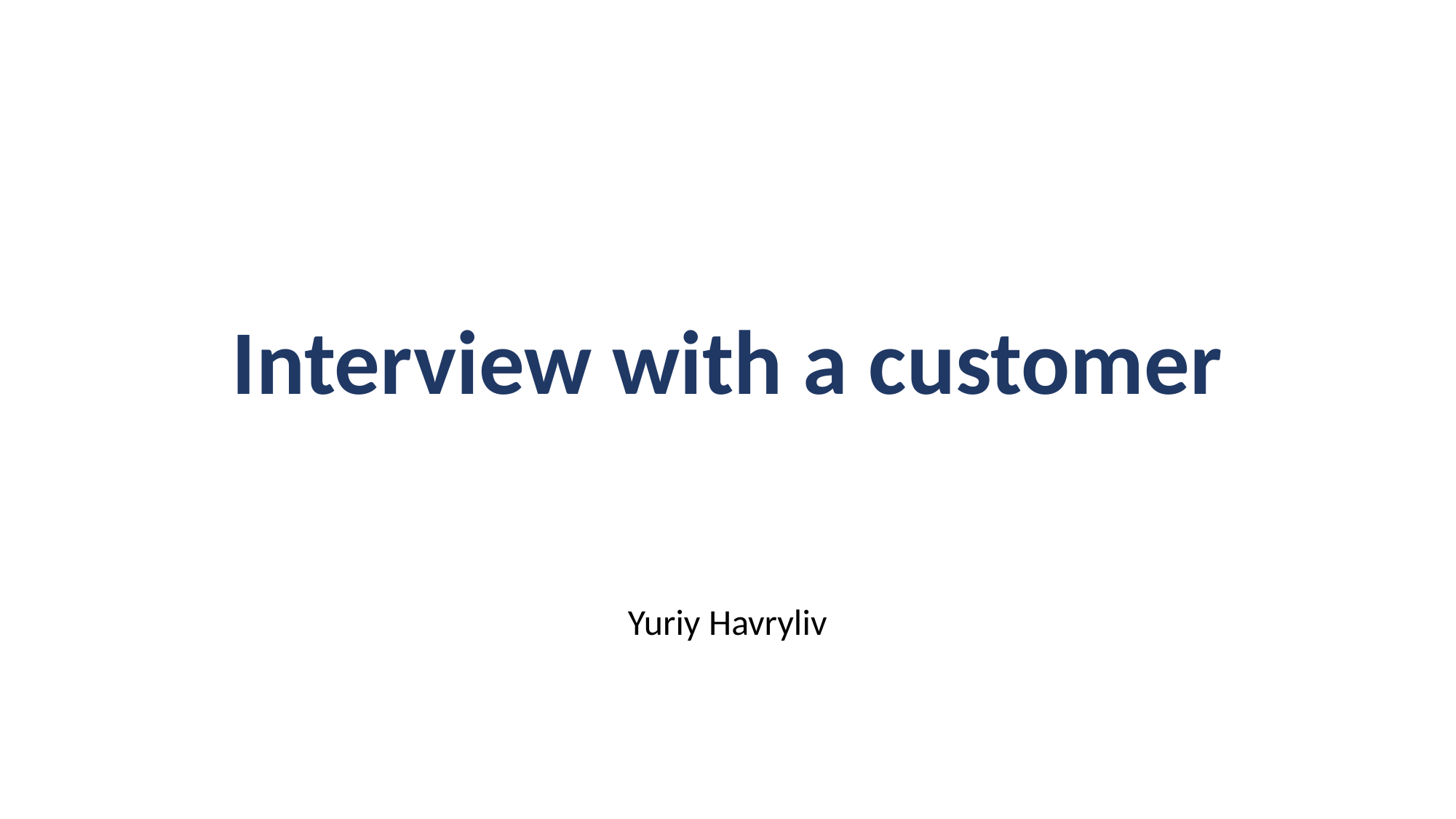

# Interview with a customer

Yuriy Havryliv